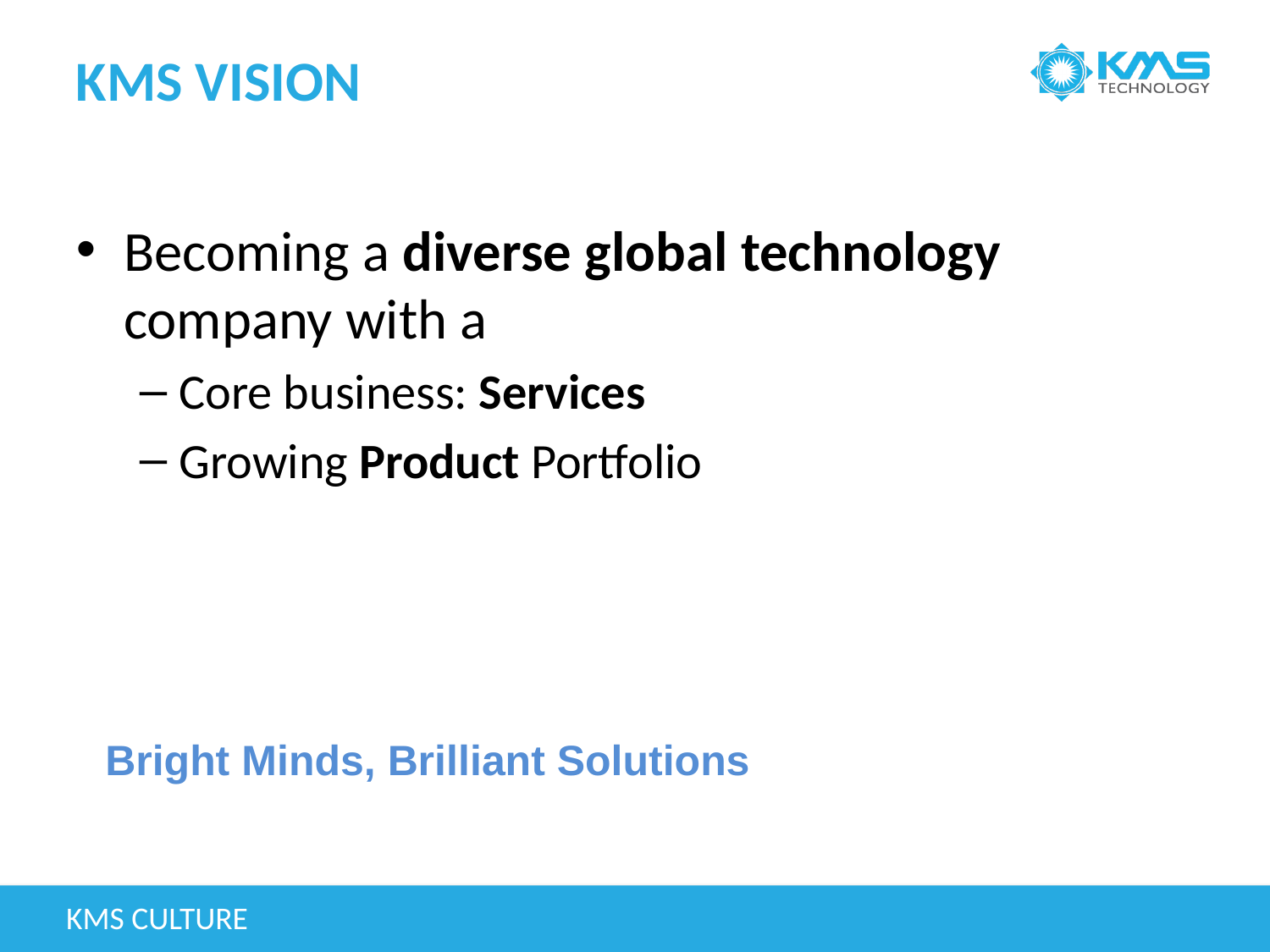

# KMS Vision
Becoming a diverse global technology company with a
Core business: Services
Growing Product Portfolio
Bright Minds, Brilliant Solutions
KMS Culture